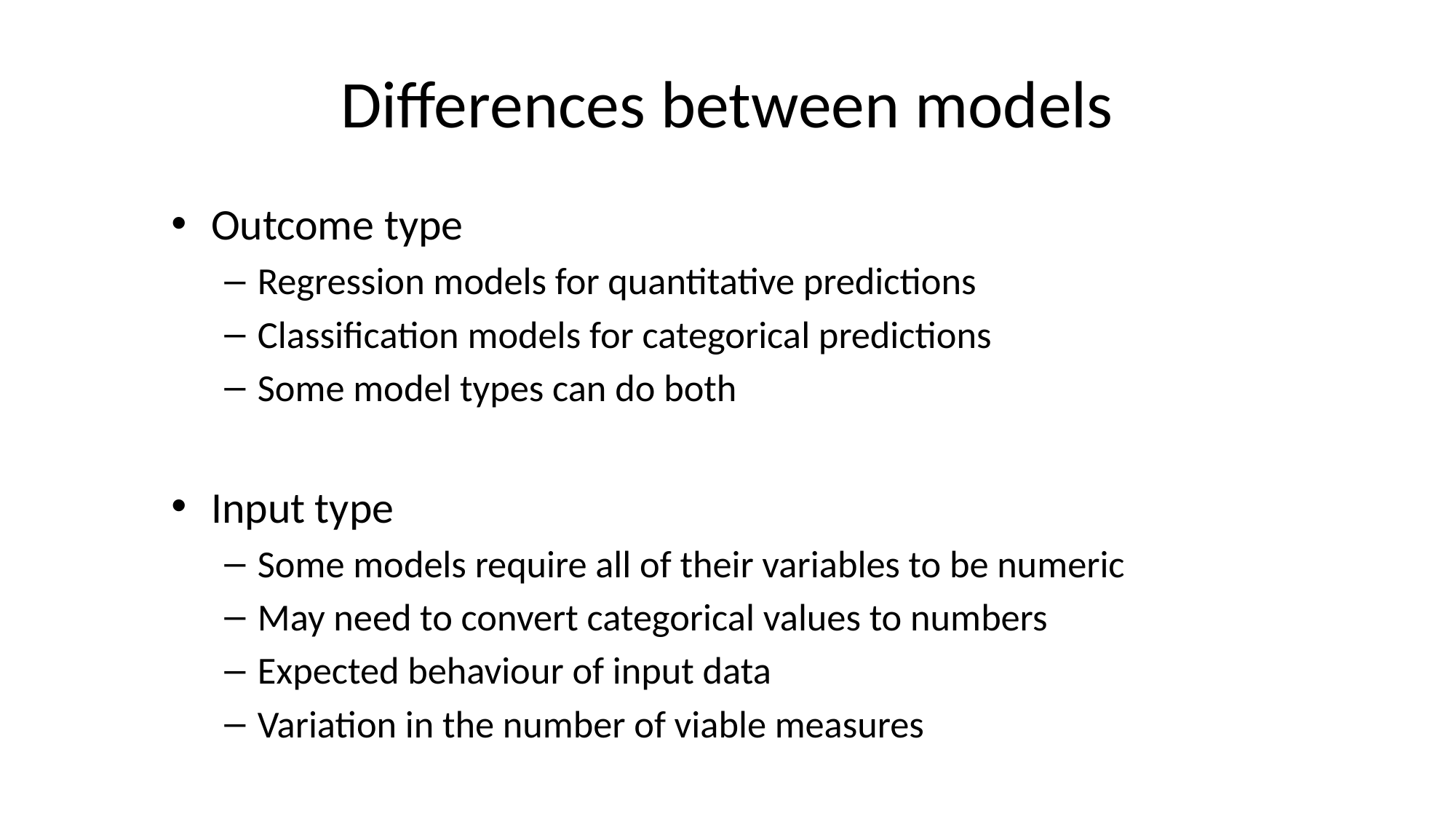

# Differences between models
Outcome type
Regression models for quantitative predictions
Classification models for categorical predictions
Some model types can do both

Input type
Some models require all of their variables to be numeric
May need to convert categorical values to numbers
Expected behaviour of input data
Variation in the number of viable measures